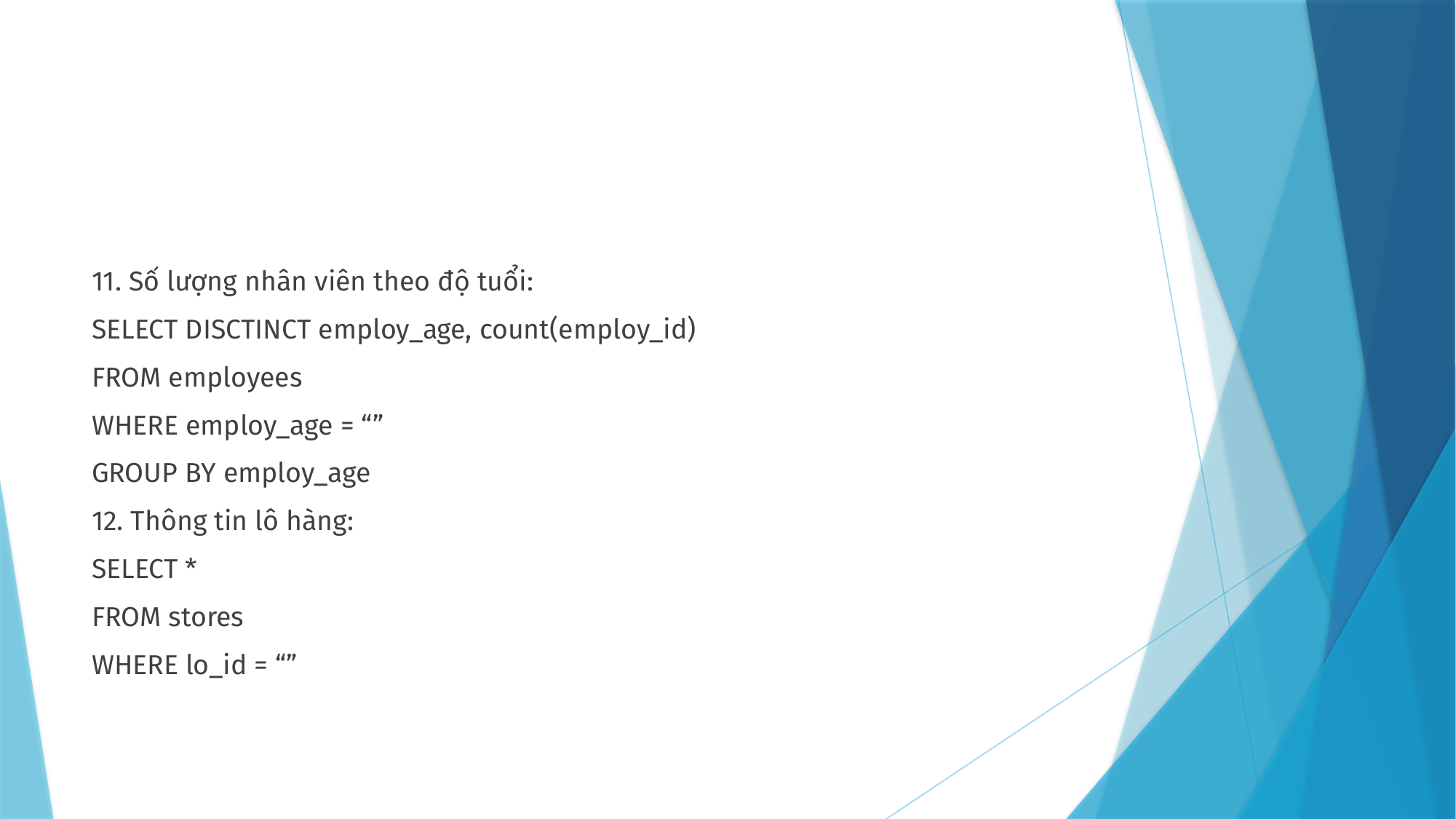

#
11. Số lượng nhân viên theo độ tuổi:
SELECT DISCTINCT employ_age, count(employ_id)
FROM employees
WHERE employ_age = “”
GROUP BY employ_age
12. Thông tin lô hàng:
SELECT *
FROM stores
WHERE lo_id = “”